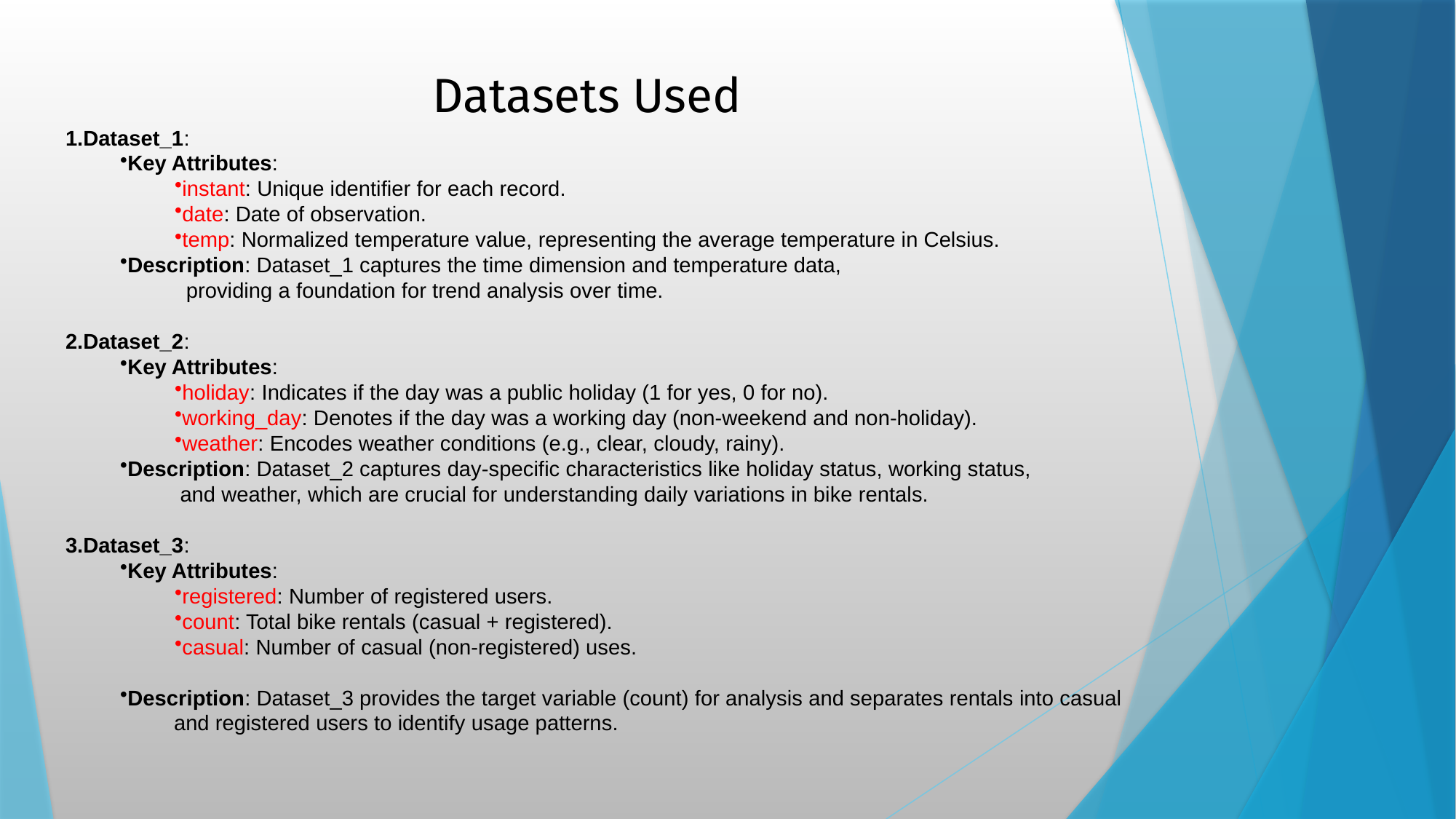

# Datasets Used

Dataset_1:
Key Attributes:
instant: Unique identifier for each record.
date: Date of observation.
temp: Normalized temperature value, representing the average temperature in Celsius.
Description: Dataset_1 captures the time dimension and temperature data,
           providing a foundation for trend analysis over time.

Dataset_2:
Key Attributes:
holiday: Indicates if the day was a public holiday (1 for yes, 0 for no).
working_day: Denotes if the day was a working day (non-weekend and non-holiday).
weather: Encodes weather conditions (e.g., clear, cloudy, rainy).
Description: Dataset_2 captures day-specific characteristics like holiday status, working status,
          and weather, which are crucial for understanding daily variations in bike rentals.

Dataset_3:
Key Attributes:
registered: Number of registered users.
count: Total bike rentals (casual + registered).
casual: Number of casual (non-registered) uses.

Description: Dataset_3 provides the target variable (count) for analysis and separates rentals into casual
         and registered users to identify usage patterns.